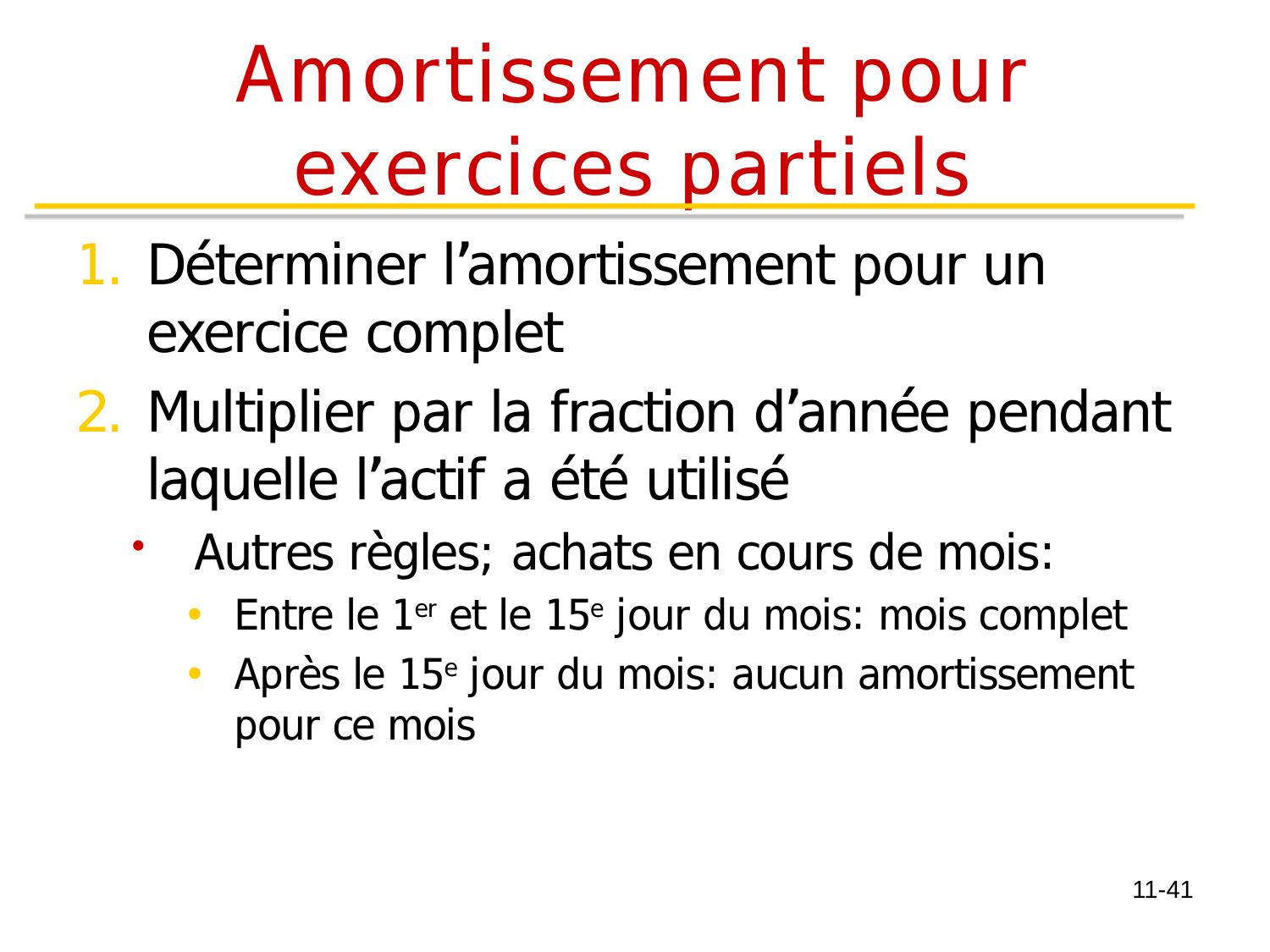

# Amortissement pour exercices partiels

Déterminer l’amortissement pour un exercice complet
Multiplier par la fraction d’année pendant laquelle l’actif a été utilisé
Autres règles; achats en cours de mois:
Entre le 1er et le 15e jour du mois: mois complet
Après le 15e jour du mois: aucun amortissement pour ce mois
11-41